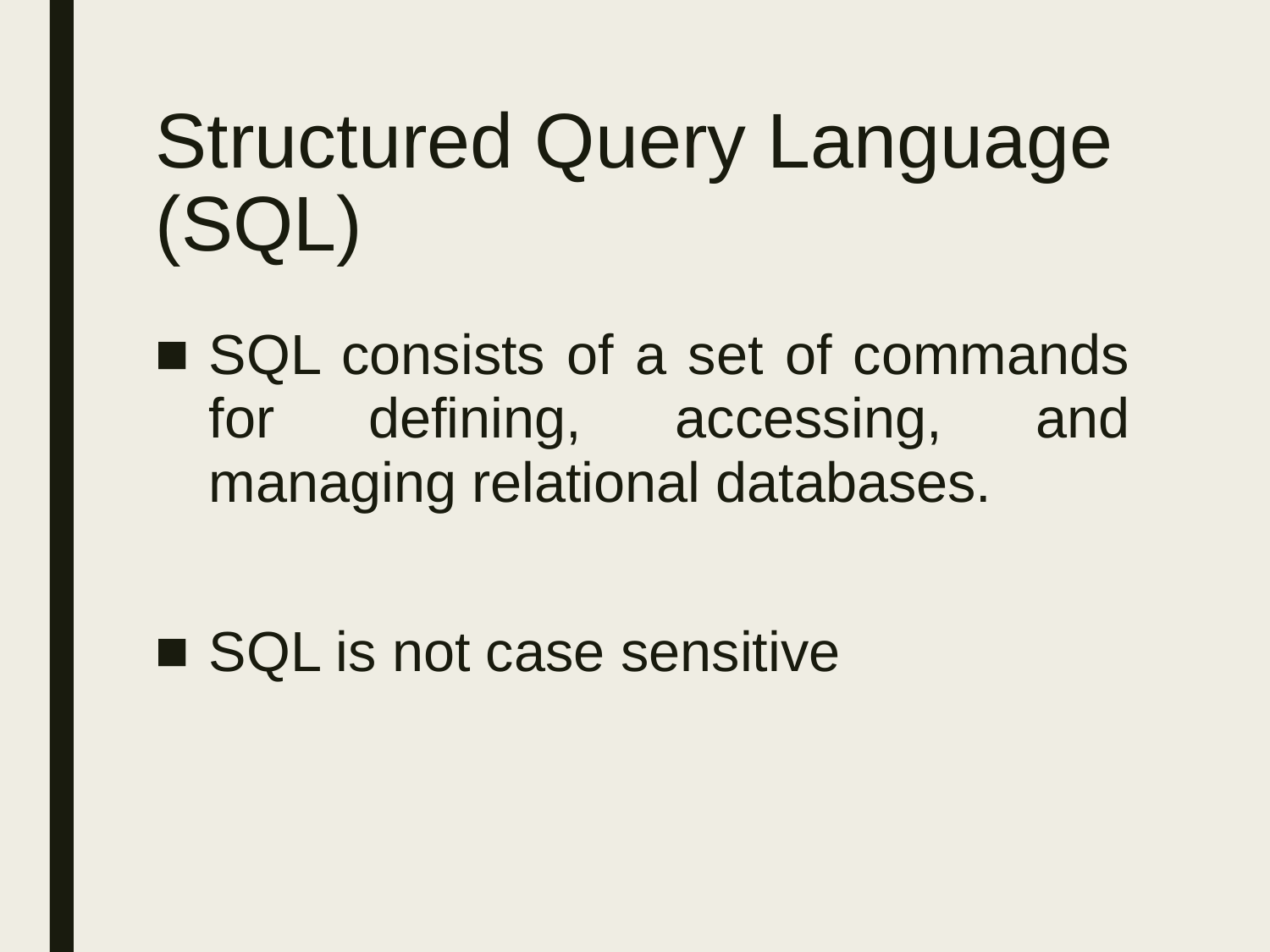

# Structured Query Language (SQL)
SQL consists of a set of commands for defining, accessing, and managing relational databases.

SQL is not case sensitive